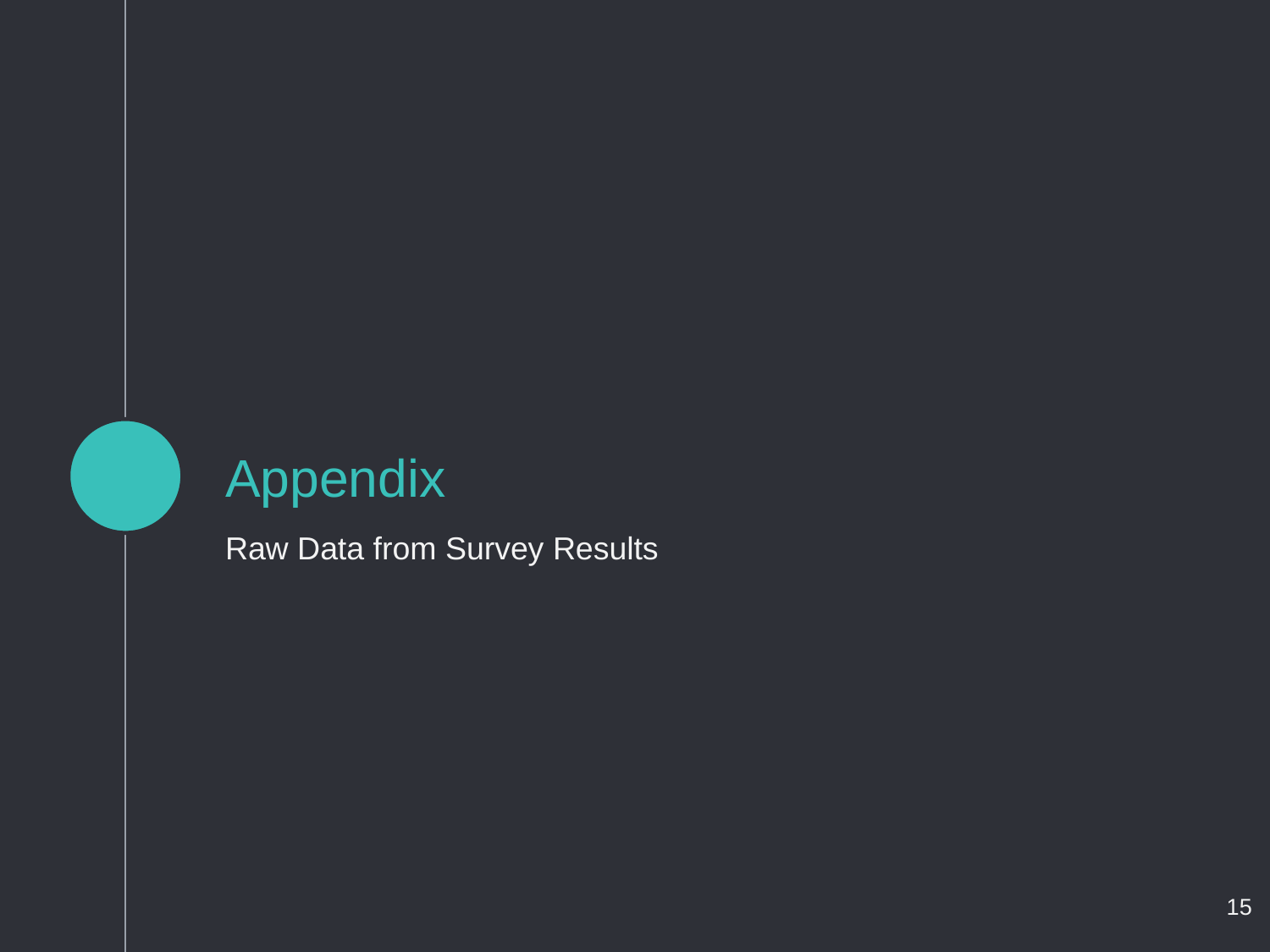

# Appendix
Raw Data from Survey Results
15